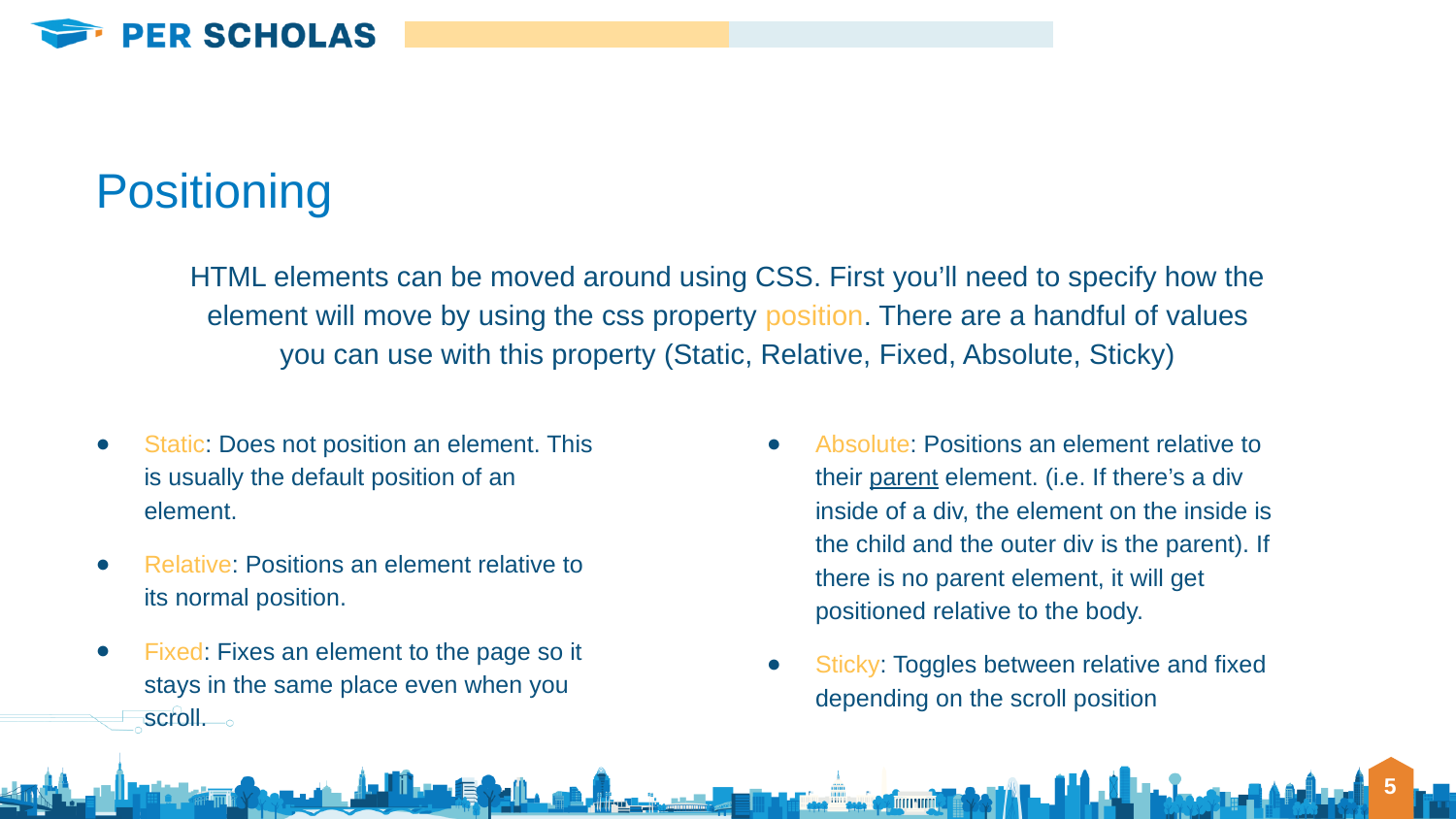

# Positioning
HTML elements can be moved around using CSS. First you’ll need to specify how the element will move by using the css property position. There are a handful of values you can use with this property (Static, Relative, Fixed, Absolute, Sticky)
Static: Does not position an element. This is usually the default position of an element.
Relative: Positions an element relative to its normal position.
Fixed: Fixes an element to the page so it stays in the same place even when you scroll.
Absolute: Positions an element relative to their parent element. (i.e. If there’s a div inside of a div, the element on the inside is the child and the outer div is the parent). If there is no parent element, it will get positioned relative to the body.
Sticky: Toggles between relative and fixed depending on the scroll position
5